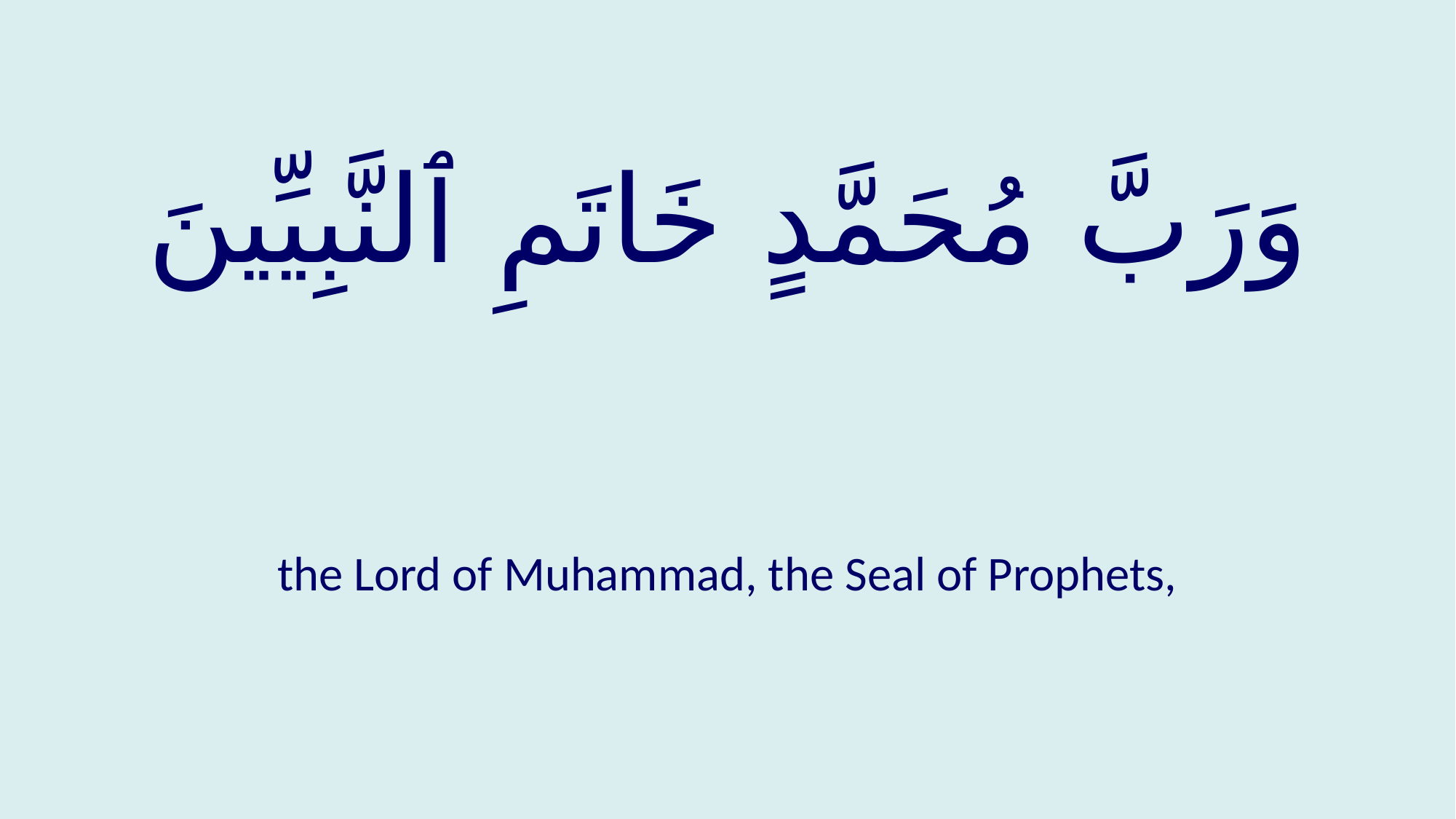

# وَرَبَّ مُحَمَّدٍ خَاتَمِ ٱلنَّبِيِّينَ
the Lord of Muhammad, the Seal of Prophets,